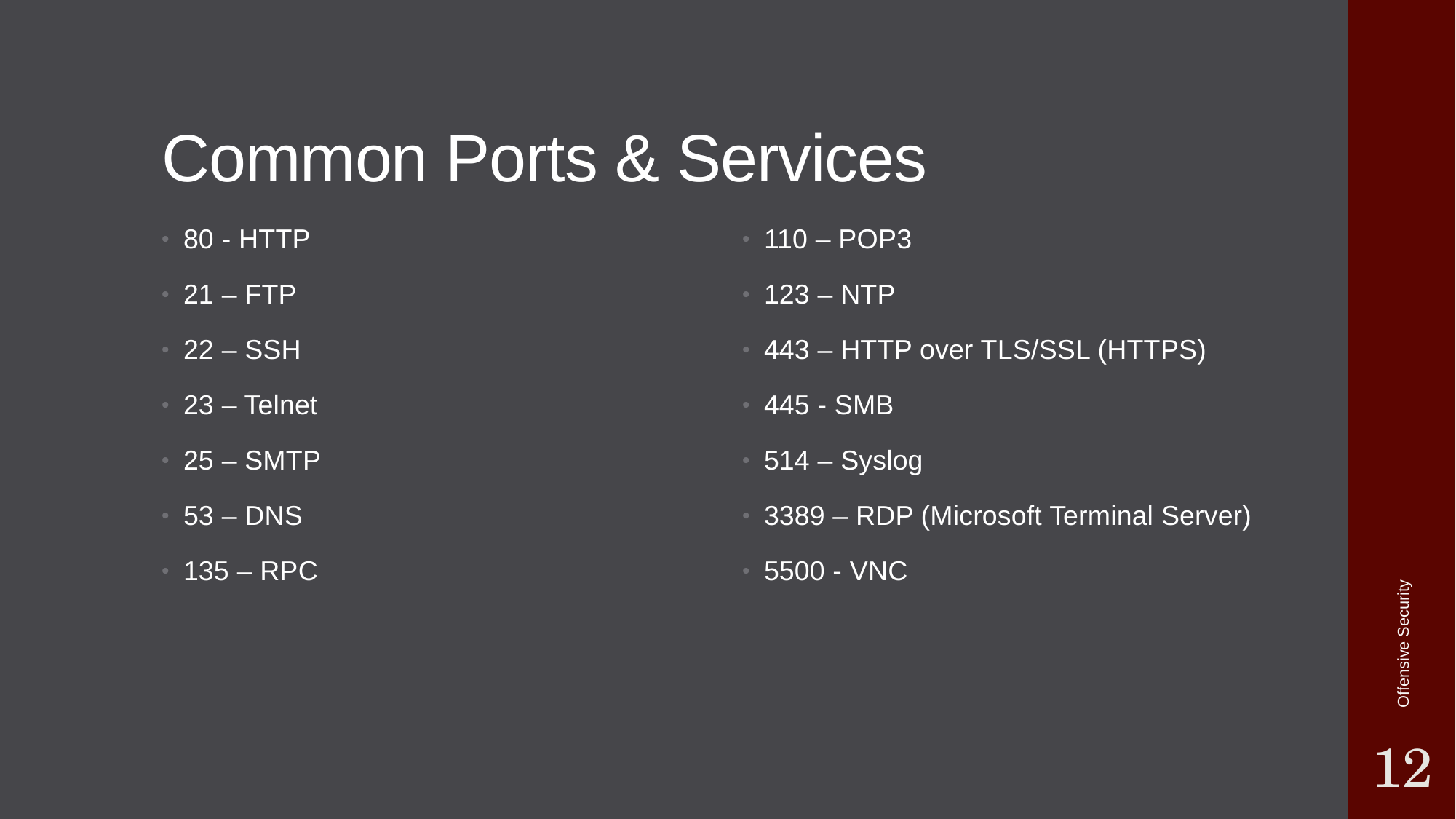

# Common Ports & Services
80 - HTTP
21 – FTP
22 – SSH
23 – Telnet
25 – SMTP
53 – DNS
135 – RPC

110 – POP3
123 – NTP
443 – HTTP over TLS/SSL (HTTPS)
445 - SMB
514 – Syslog
3389 – RDP (Microsoft Terminal Server)
5500 - VNC

Offensive Security
12